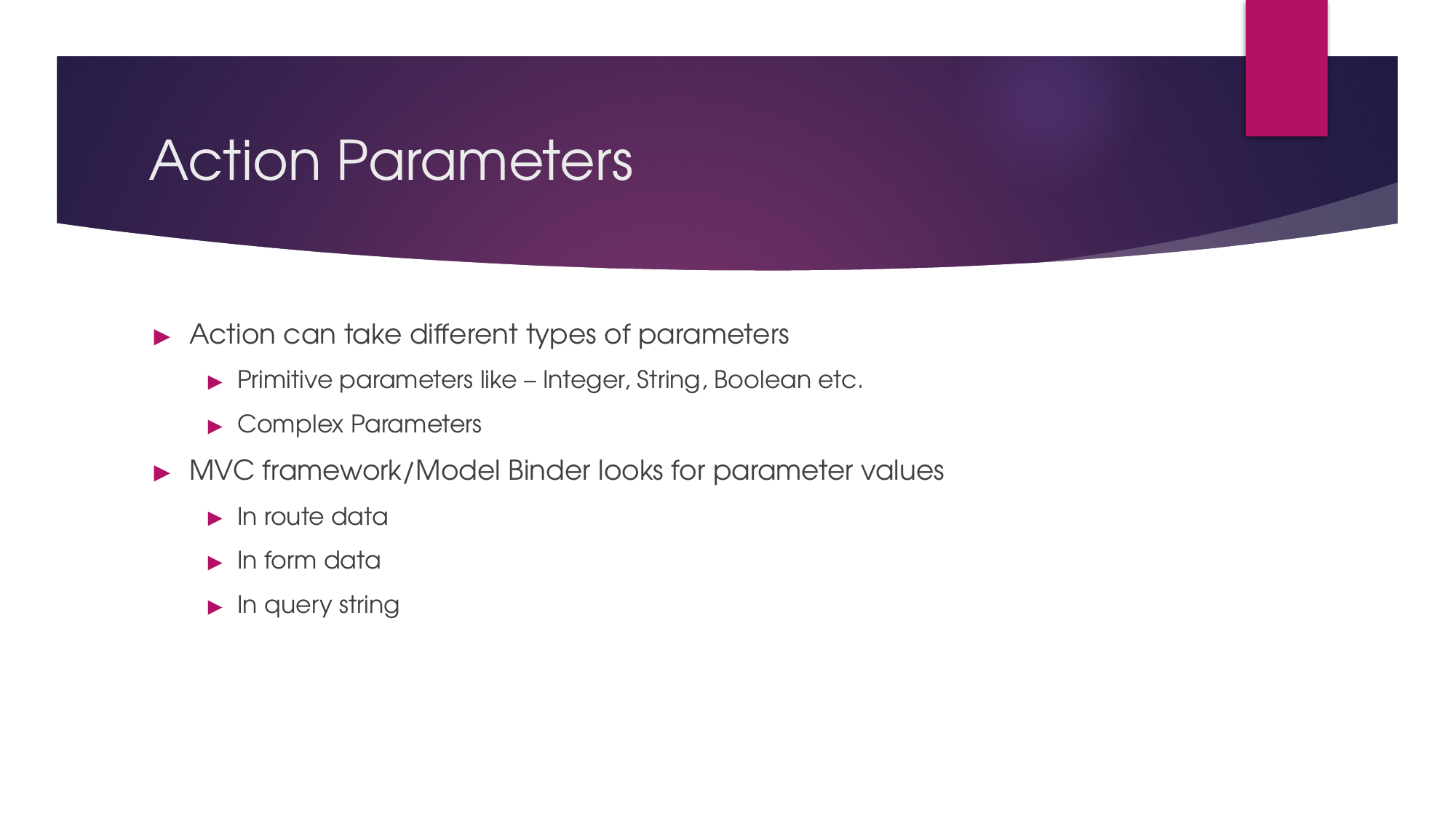

# Action Parameters
Action can take different types of parameters
Primitive parameters like – Integer, String, Boolean etc.
Complex Parameters
MVC framework/Model Binder looks for parameter values
In route data
In form data
In query string